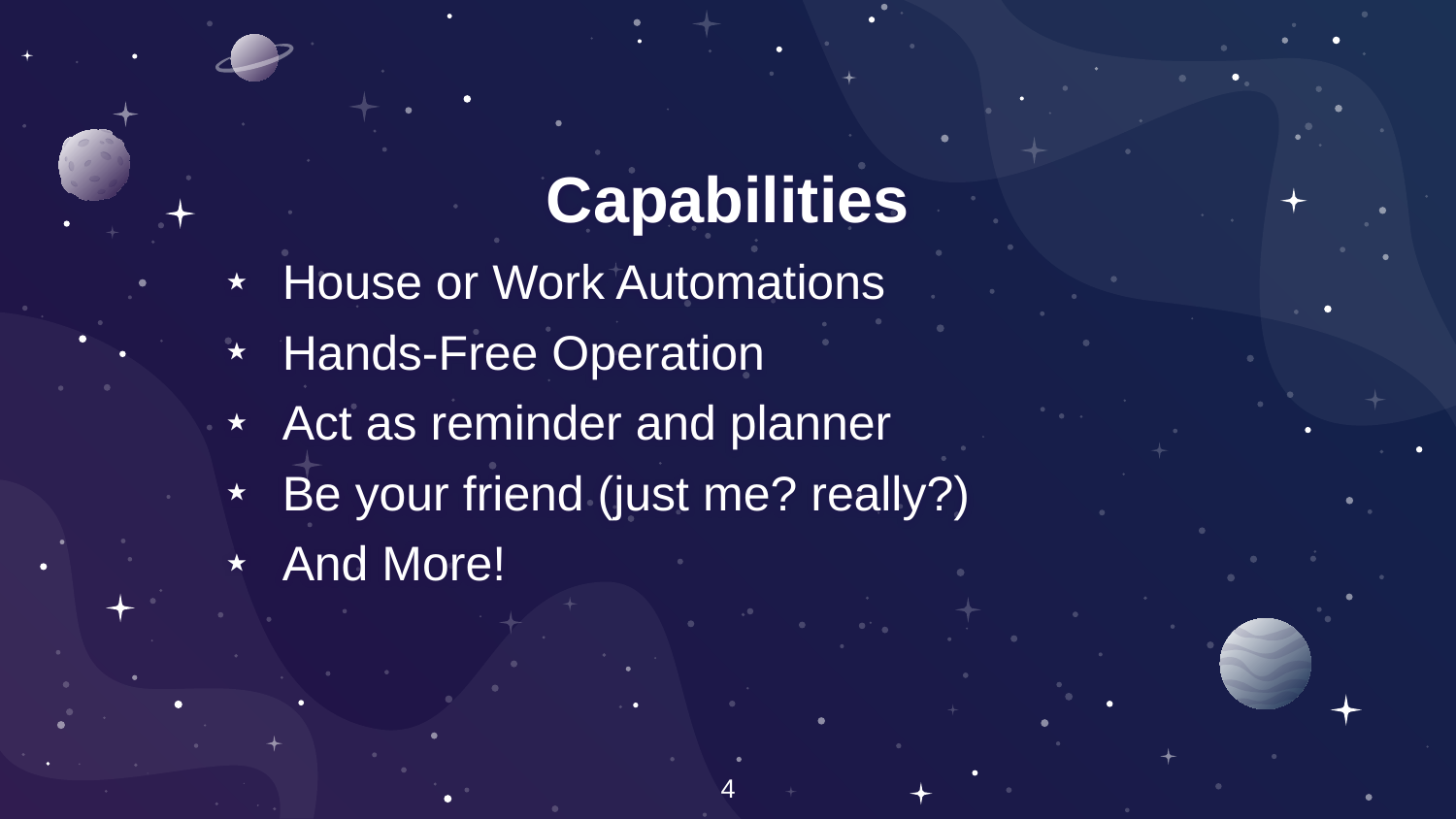

# Capabilities
House or Work Automations
Hands-Free Operation
Act as reminder and planner
Be your friend (just me? really?)
And More!
4